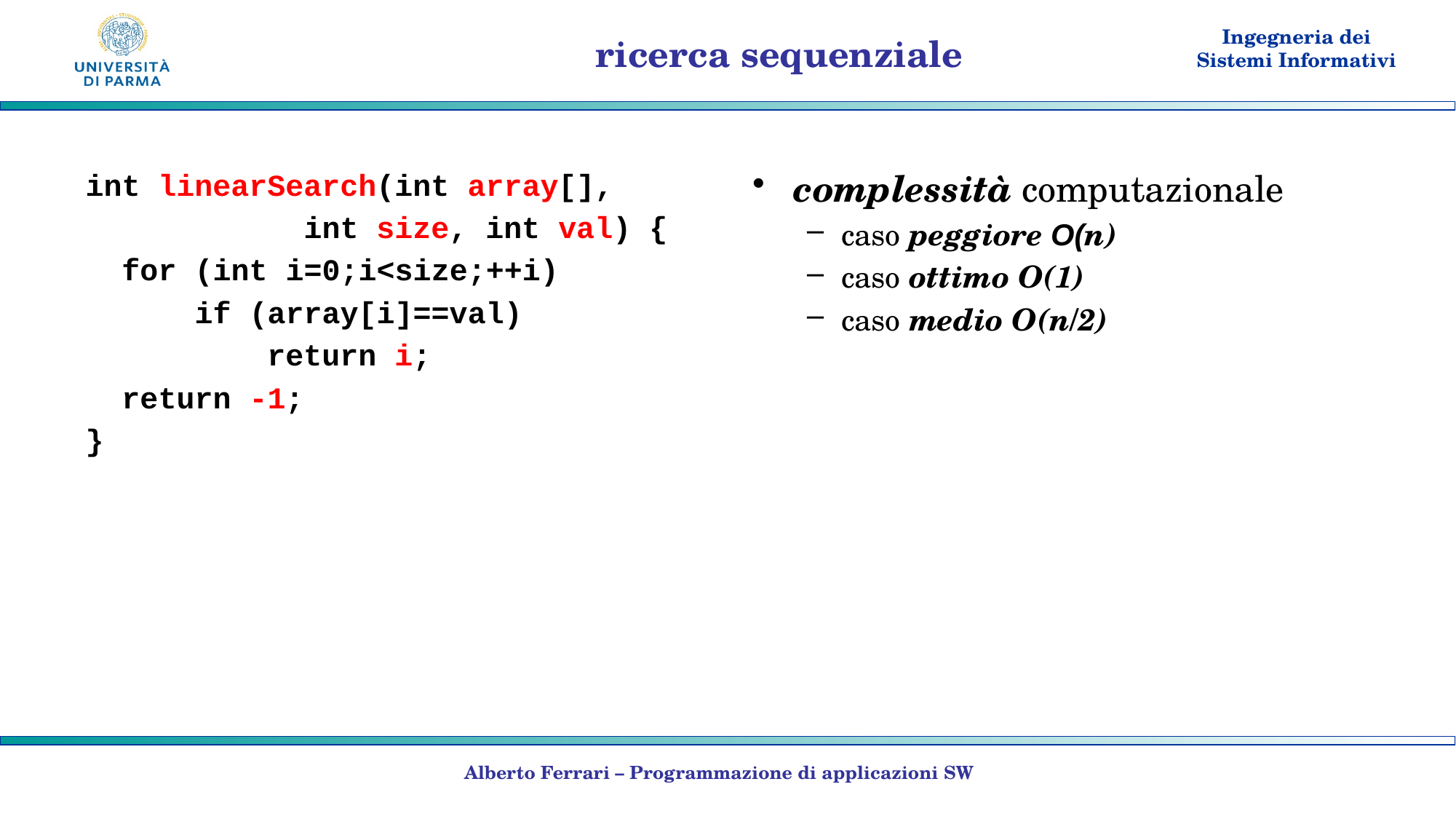

# ricerca sequenziale
int linearSearch(int array[],
		int size, int val) {
  for (int i=0;i<size;++i)
      if (array[i]==val)
          return i;
  return -1;
}
complessità computazionale
caso peggiore О(n)
caso ottimo O(1)
caso medio O(n/2)
Alberto Ferrari – Programmazione di applicazioni SW